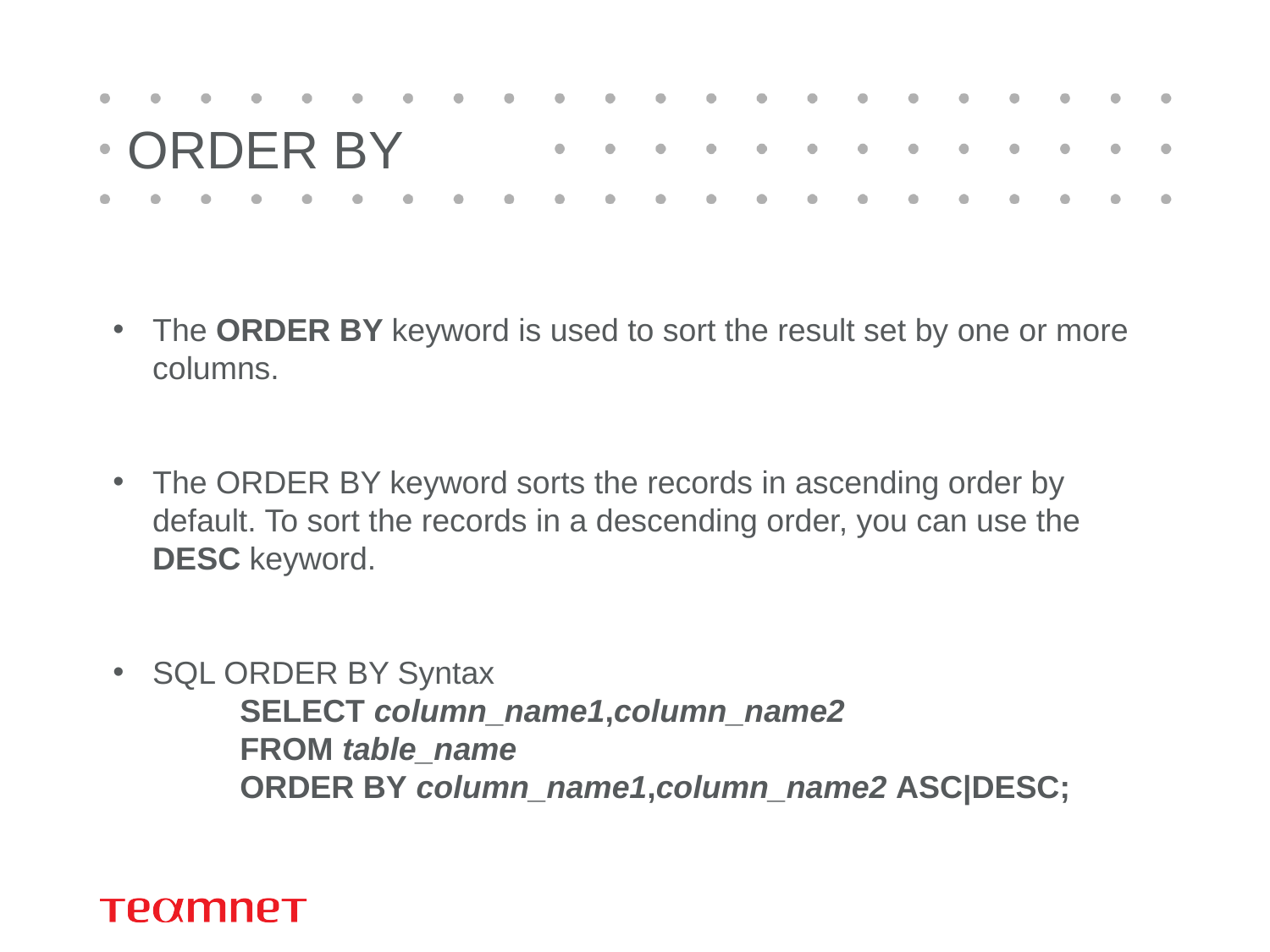

# ORDER BY

The ORDER BY keyword is used to sort the result set by one or more columns.

The ORDER BY keyword sorts the records in ascending order by default. To sort the records in a descending order, you can use the DESC keyword.

SQL ORDER BY Syntax
	SELECT column_name1,column_name2
	FROM table_name
	ORDER BY column_name1,column_name2 ASC|DESC;